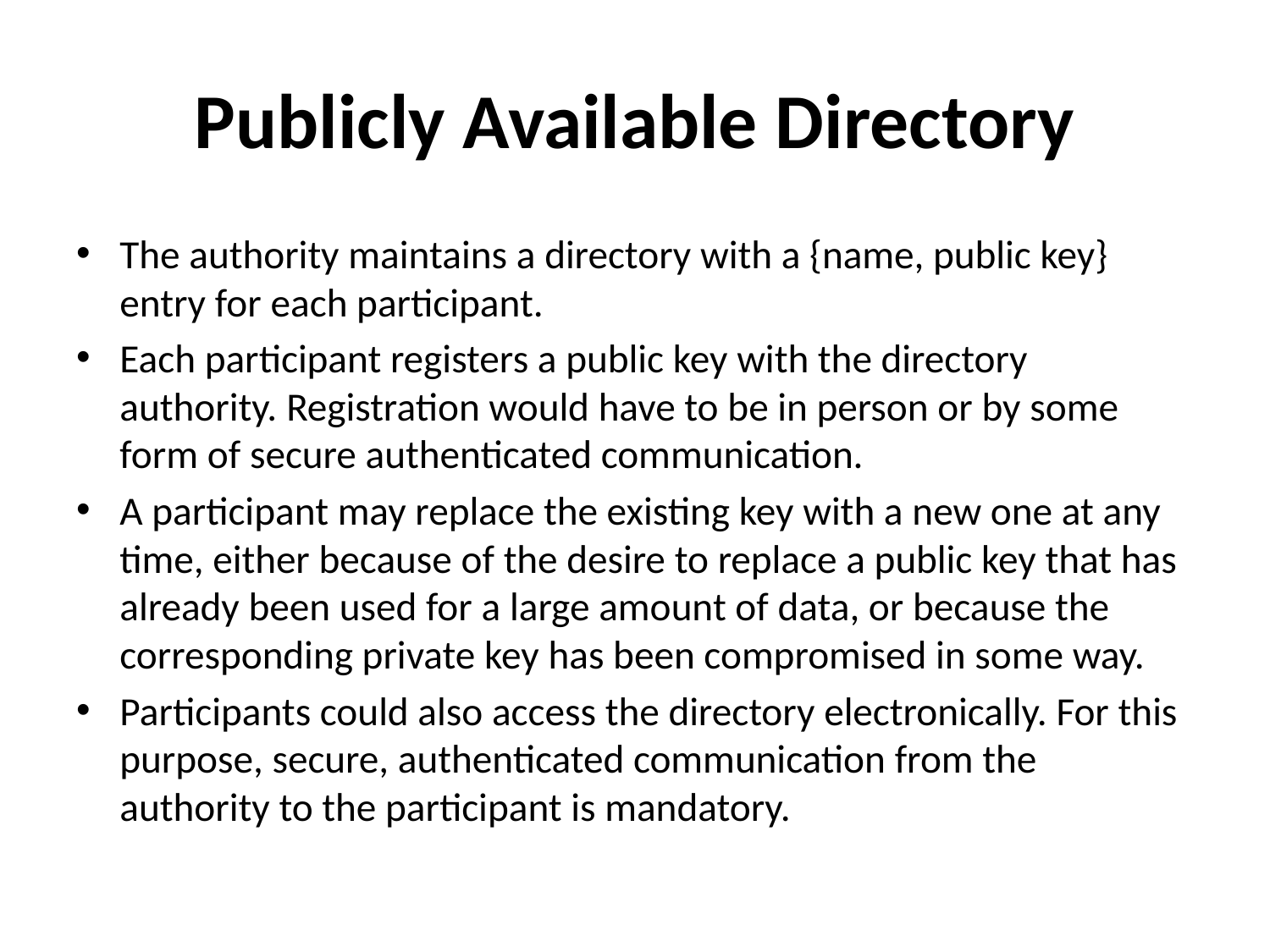

# Publicly Available Directory
The authority maintains a directory with a {name, public key} entry for each participant.
Each participant registers a public key with the directory authority. Registration would have to be in person or by some form of secure authenticated communication.
A participant may replace the existing key with a new one at any time, either because of the desire to replace a public key that has already been used for a large amount of data, or because the corresponding private key has been compromised in some way.
Participants could also access the directory electronically. For this purpose, secure, authenticated communication from the authority to the participant is mandatory.